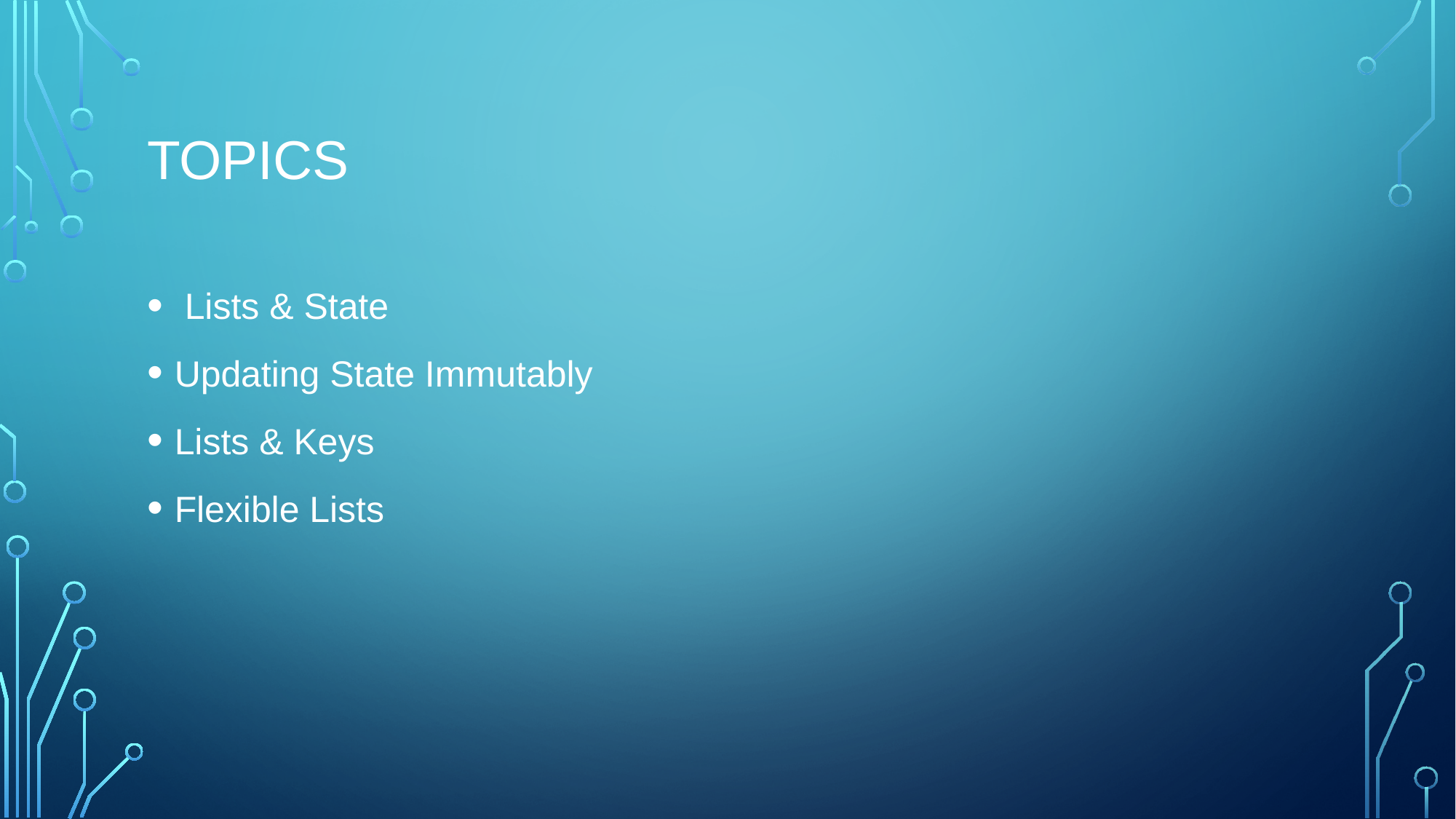

# Topics
 Lists & State
Updating State Immutably
Lists & Keys
Flexible Lists